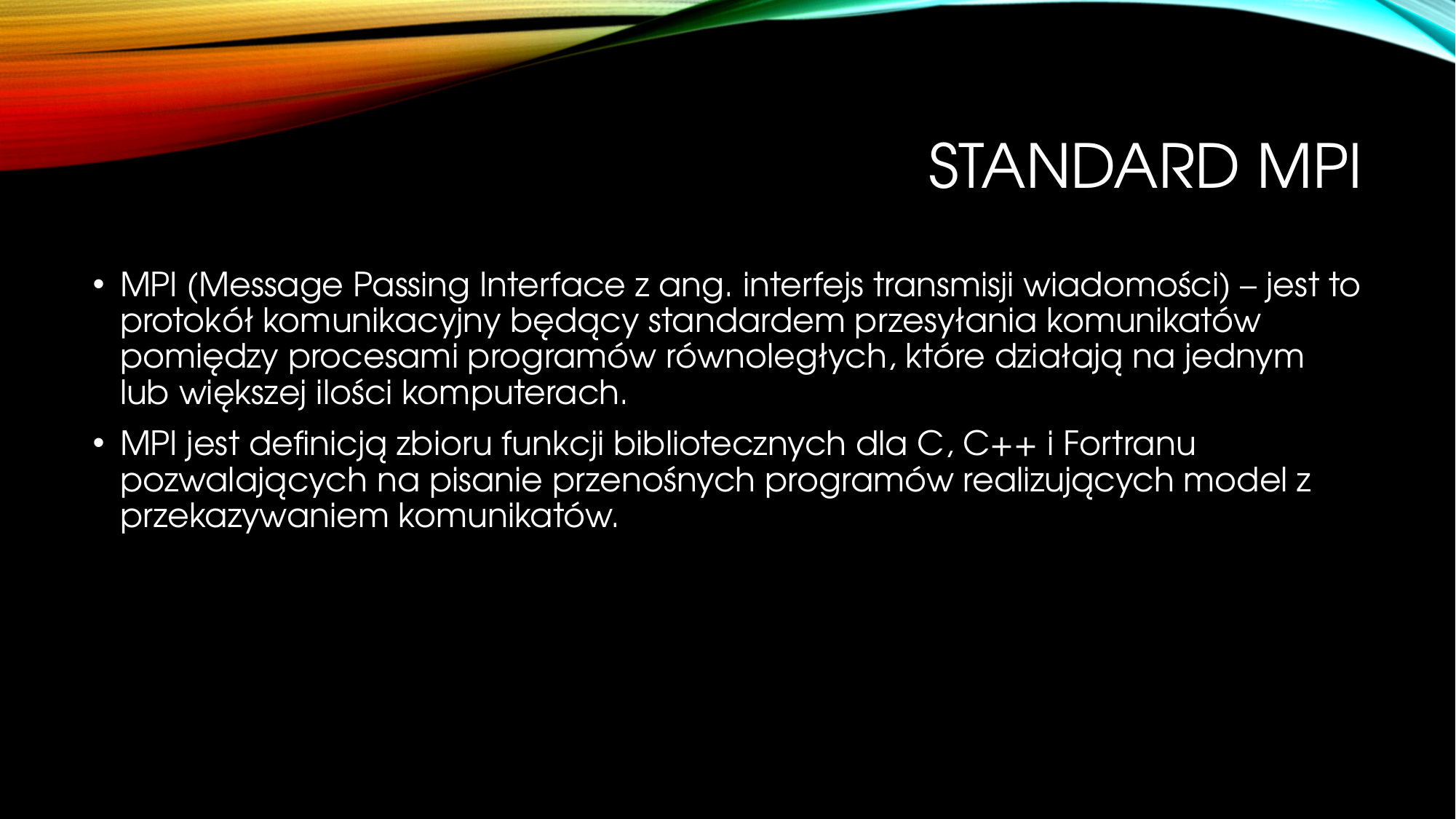

# Standard MPI
MPI (Message Passing Interface z ang. interfejs transmisji wiadomości) – jest to protokół komunikacyjny będący standardem przesyłania komunikatów pomiędzy procesami programów równoległych, które działają na jednym lub większej ilości komputerach.
MPI jest definicją zbioru funkcji bibliotecznych dla C, C++ i Fortranu pozwalających na pisanie przenośnych programów realizujących model z przekazywaniem komunikatów.